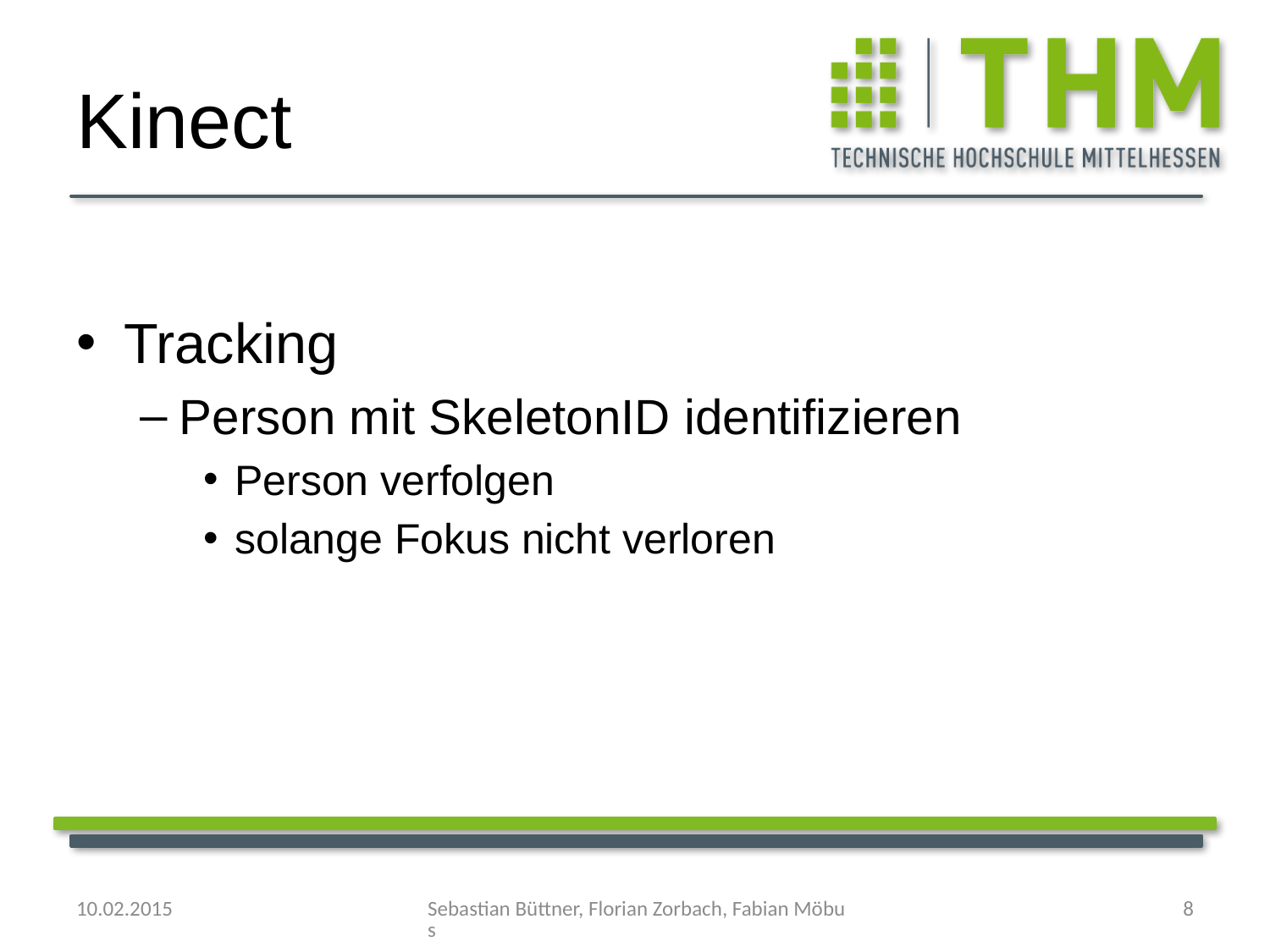

# Kinect

Tracking
Person mit SkeletonID identifizieren
Person verfolgen
solange Fokus nicht verloren
10.02.2015
Sebastian Büttner, Florian Zorbach, Fabian Möbus
8